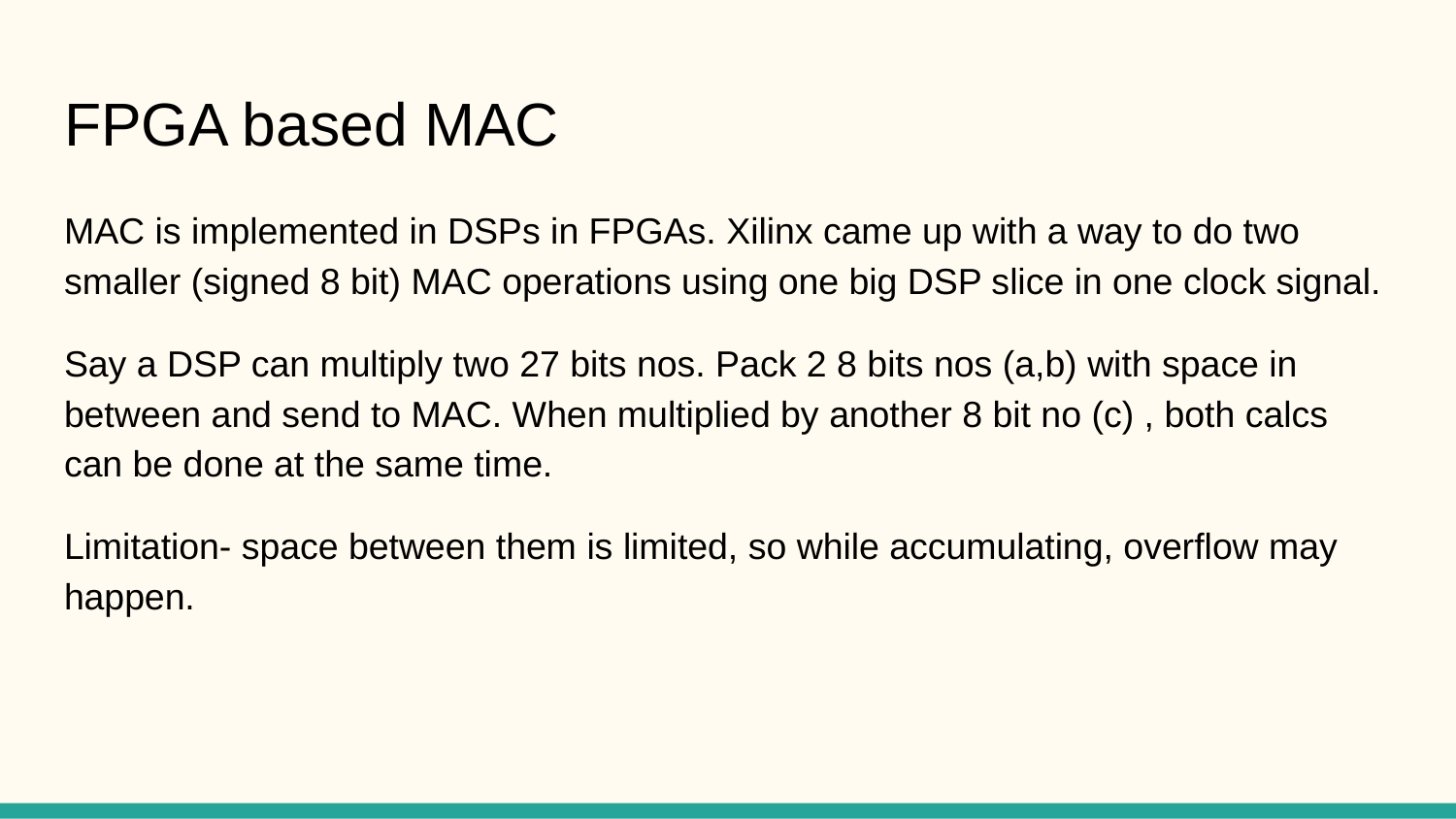

# FPGA based MAC
MAC is implemented in DSPs in FPGAs. Xilinx came up with a way to do two smaller (signed 8 bit) MAC operations using one big DSP slice in one clock signal.
Say a DSP can multiply two 27 bits nos. Pack 2 8 bits nos (a,b) with space in between and send to MAC. When multiplied by another 8 bit no (c) , both calcs can be done at the same time.
Limitation- space between them is limited, so while accumulating, overflow may happen.